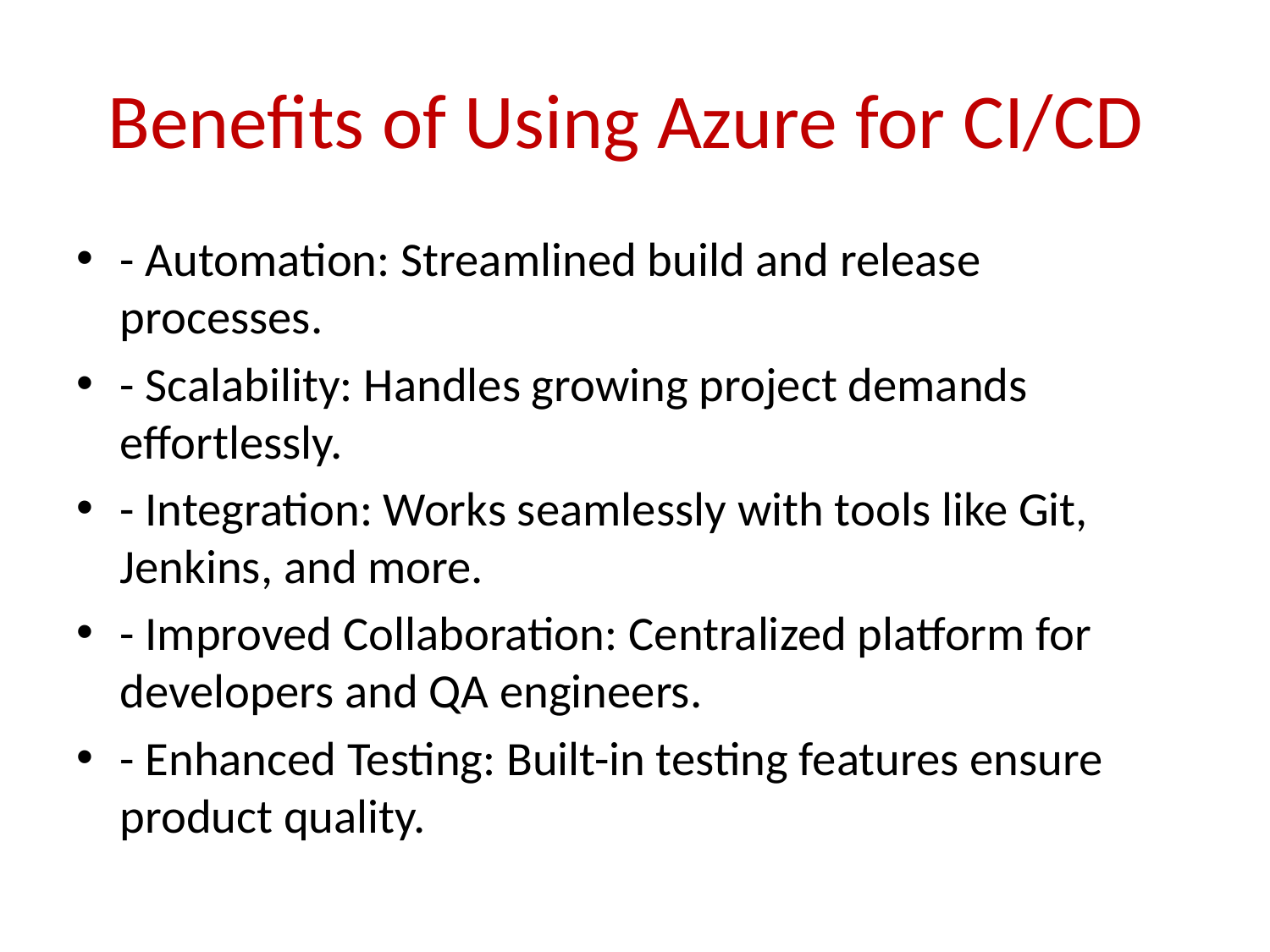

# Benefits of Using Azure for CI/CD
- Automation: Streamlined build and release processes.
- Scalability: Handles growing project demands effortlessly.
- Integration: Works seamlessly with tools like Git, Jenkins, and more.
- Improved Collaboration: Centralized platform for developers and QA engineers.
- Enhanced Testing: Built-in testing features ensure product quality.